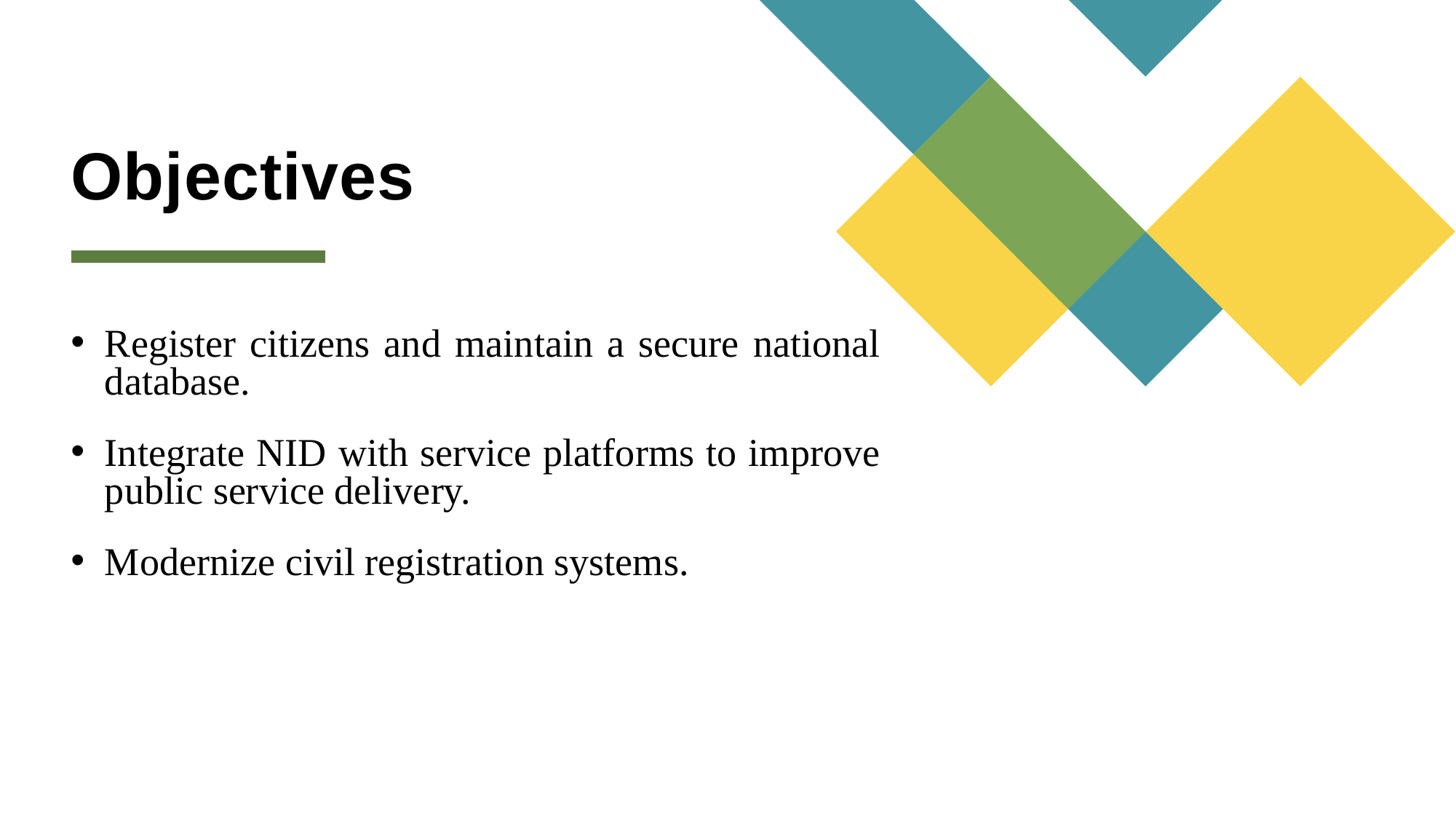

# Objectives
Register citizens and maintain a secure national database.
Integrate NID with service platforms to improve public service delivery.
Modernize civil registration systems.